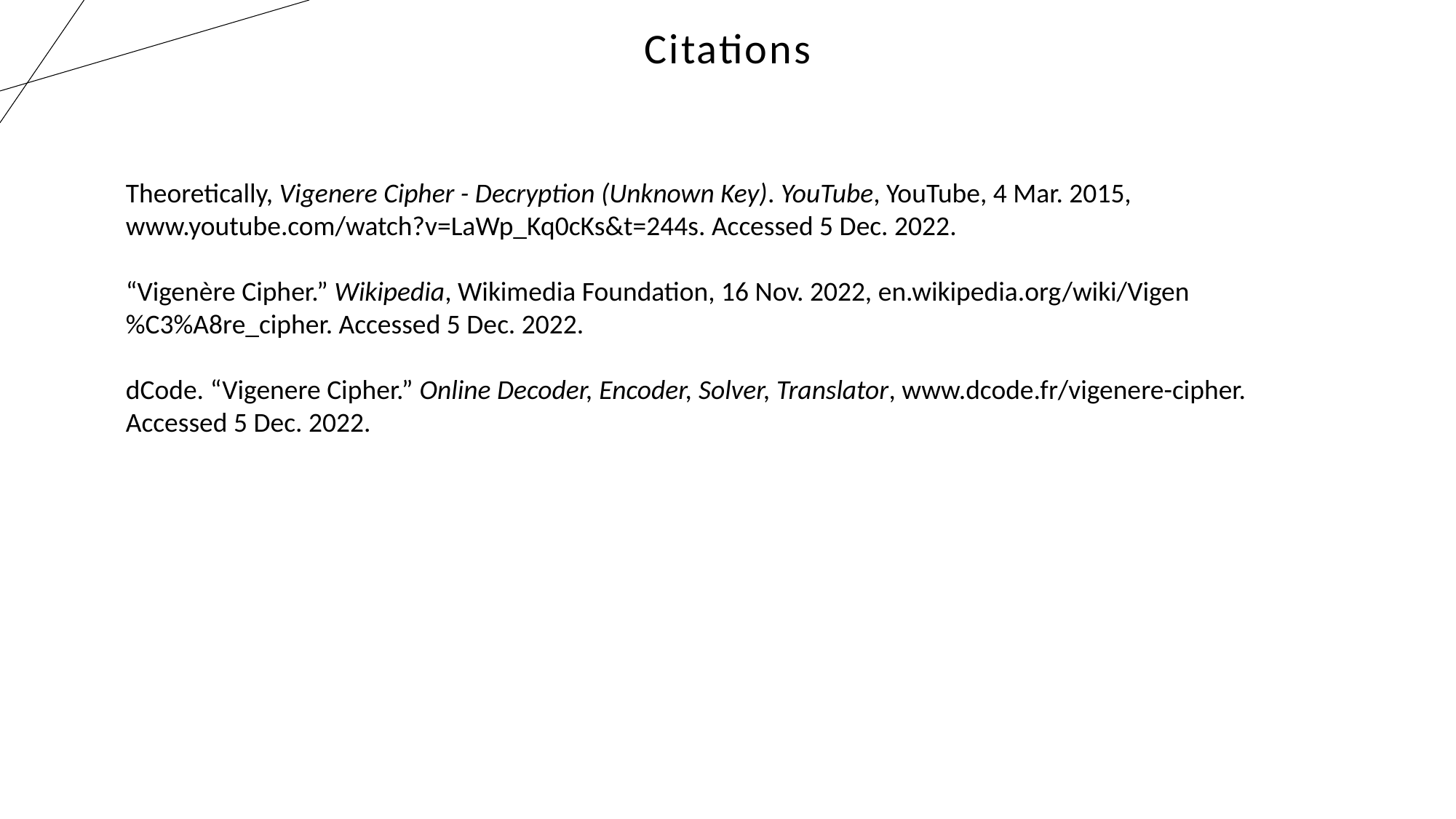

# Citations

Theoretically, Vigenere Cipher - Decryption (Unknown Key). YouTube, YouTube, 4 Mar. 2015, www.youtube.com/watch?v=LaWp_Kq0cKs&t=244s. Accessed 5 Dec. 2022.

“Vigenère Cipher.” Wikipedia, Wikimedia Foundation, 16 Nov. 2022, en.wikipedia.org/wiki/Vigen%C3%A8re_cipher. Accessed 5 Dec. 2022.

dCode. “Vigenere Cipher.” Online Decoder, Encoder, Solver, Translator, www.dcode.fr/vigenere-cipher. Accessed 5 Dec. 2022.